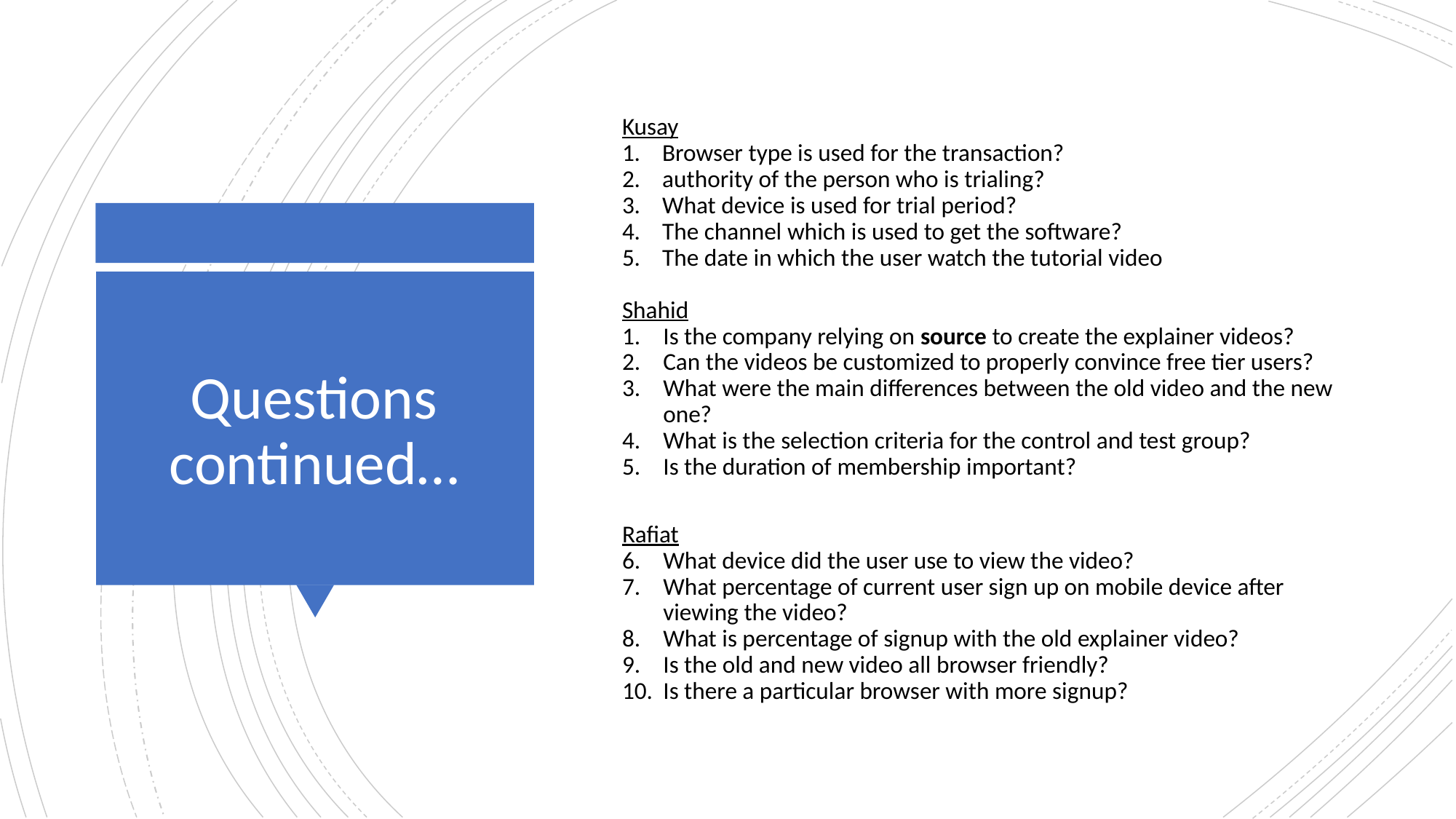

Kusay
1.    Browser type is used for the transaction?
2.    authority of the person who is trialing?
3.    What device is used for trial period?
4.    The channel which is used to get the software?
5.    The date in which the user watch the tutorial video

Shahid
Is the company relying on source to create the explainer videos?
Can the videos be customized to properly convince free tier users?
What were the main differences between the old video and the new one?
What is the selection criteria for the control and test group?
Is the duration of membership important?

Rafiat
What device did the user use to view the video?
What percentage of current user sign up on mobile device after viewing the video?
What is percentage of signup with the old explainer video?
Is the old and new video all browser friendly?
Is there a particular browser with more signup?

# Questions continued…